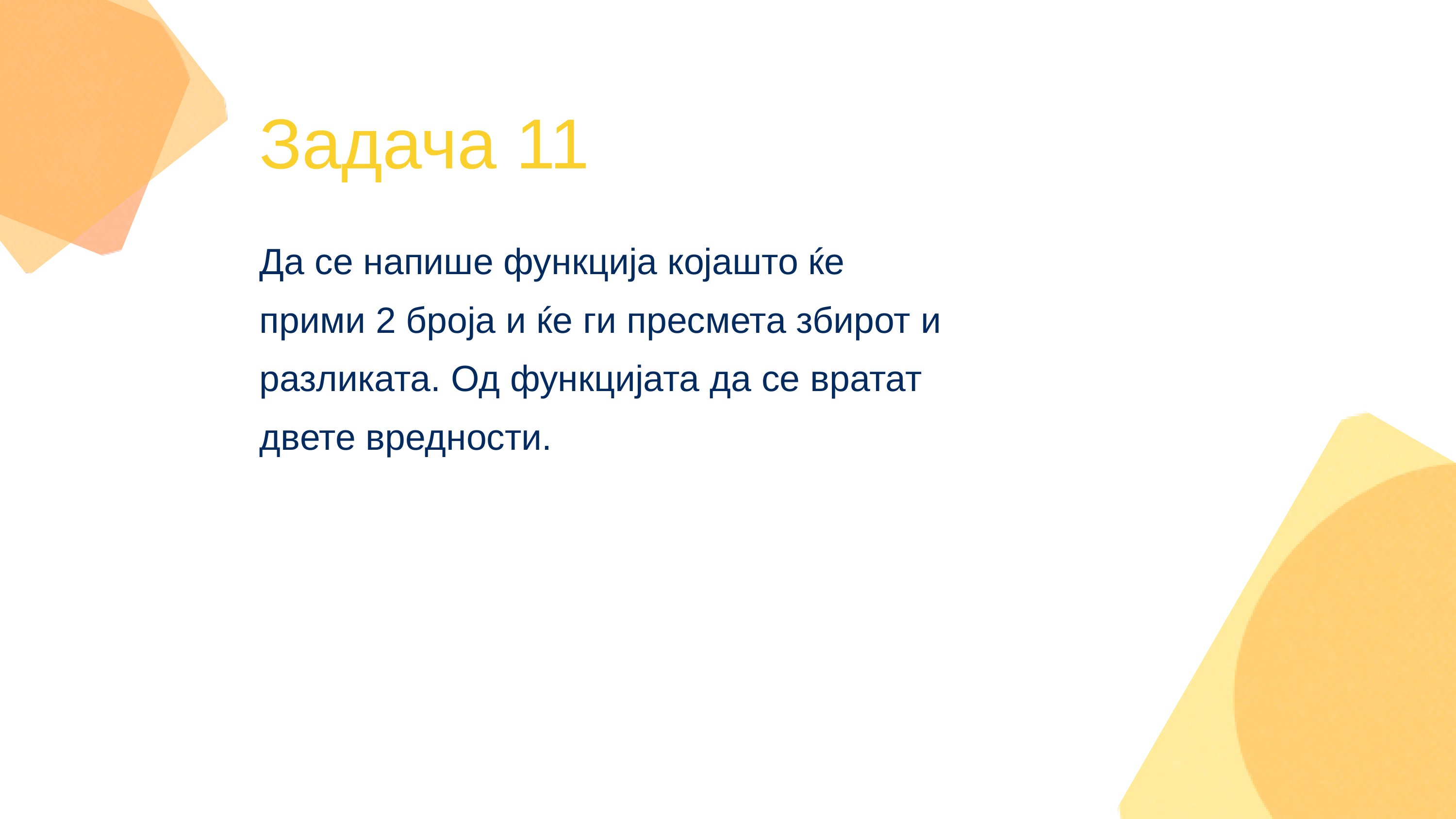

Задача 11
Да се напише функција којашто ќе прими 2 броја и ќе ги пресмета збирот и разликата. Од функцијата да се вратат двете вредности.